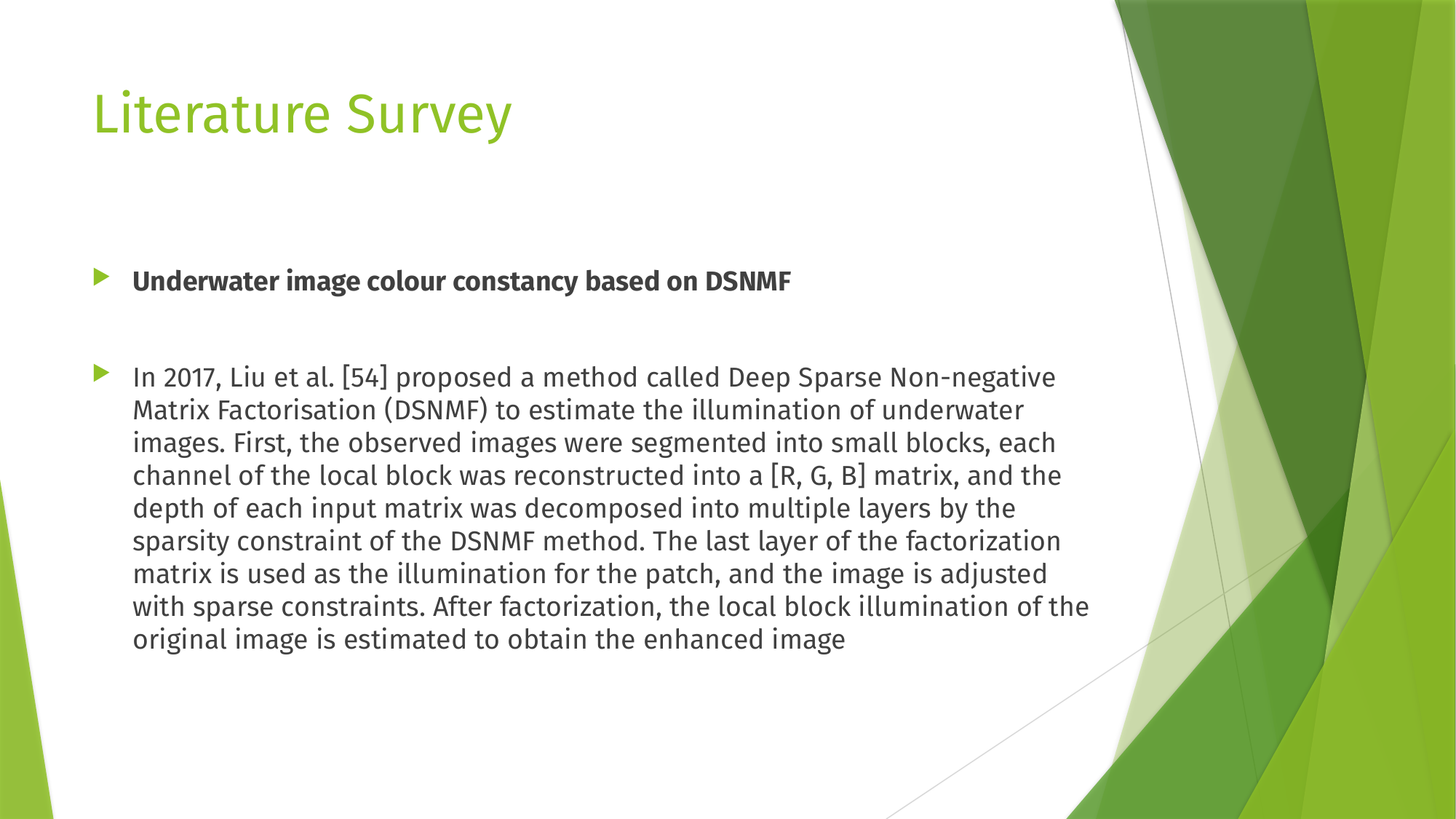

# Literature Survey
Underwater image colour constancy based on DSNMF

In 2017, Liu et al. [54] proposed a method called Deep Sparse Non-negative Matrix Factorisation (DSNMF) to estimate the illumination of underwater images. First, the observed images were segmented into small blocks, each channel of the local block was reconstructed into a [R, G, B] matrix, and the depth of each input matrix was decomposed into multiple layers by the sparsity constraint of the DSNMF method. The last layer of the factorization matrix is used as the illumination for the patch, and the image is adjusted with sparse constraints. After factorization, the local block illumination of the original image is estimated to obtain the enhanced image